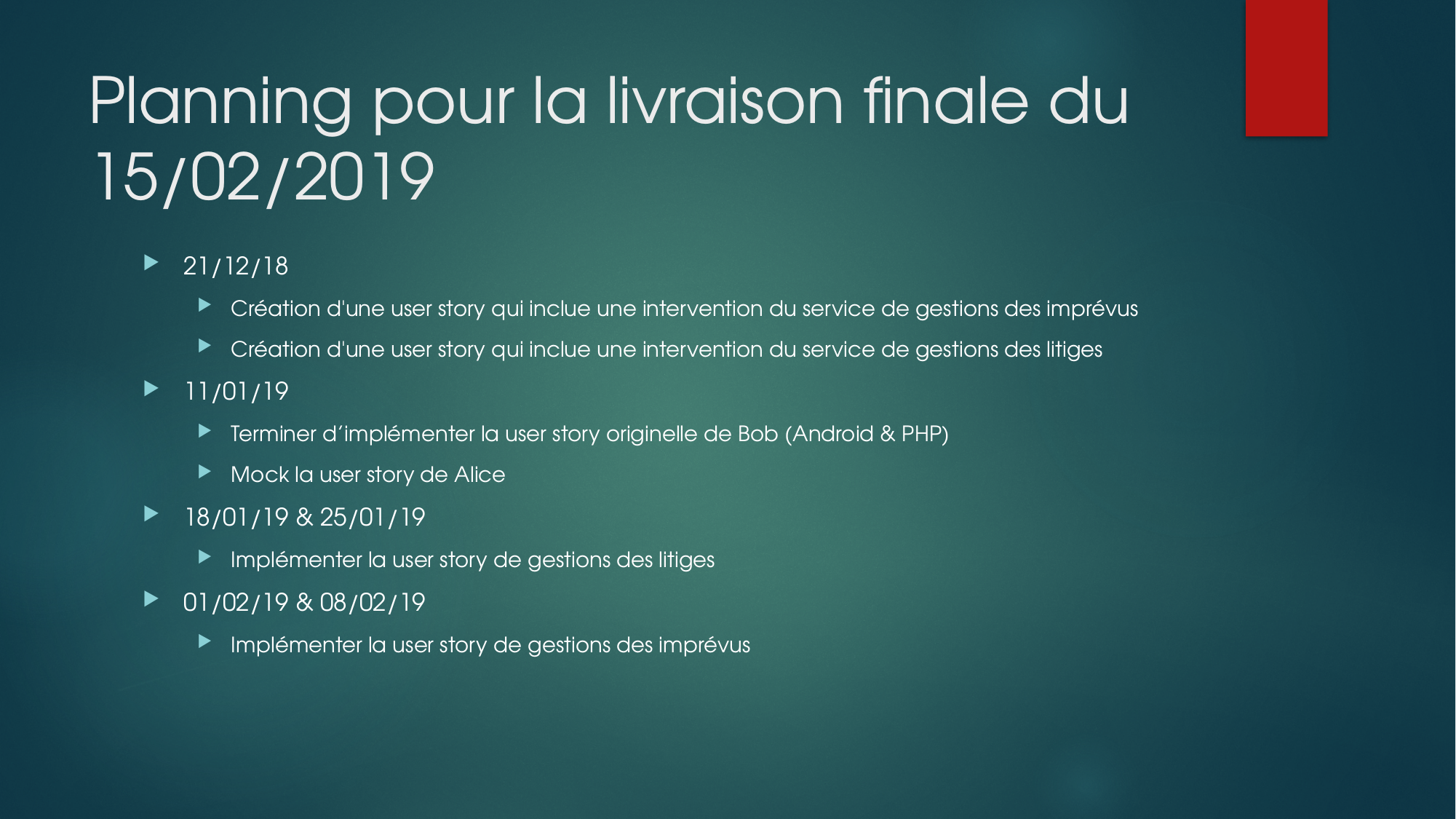

# Planning pour la livraison finale du 15/02/2019
21/12/18
Création d'une user story qui inclue une intervention du service de gestions des imprévus
Création d'une user story qui inclue une intervention du service de gestions des litiges
11/01/19
Terminer d’implémenter la user story originelle de Bob (Android & PHP)
Mock la user story de Alice
18/01/19 & 25/01/19
Implémenter la user story de gestions des litiges
01/02/19 & 08/02/19
Implémenter la user story de gestions des imprévus